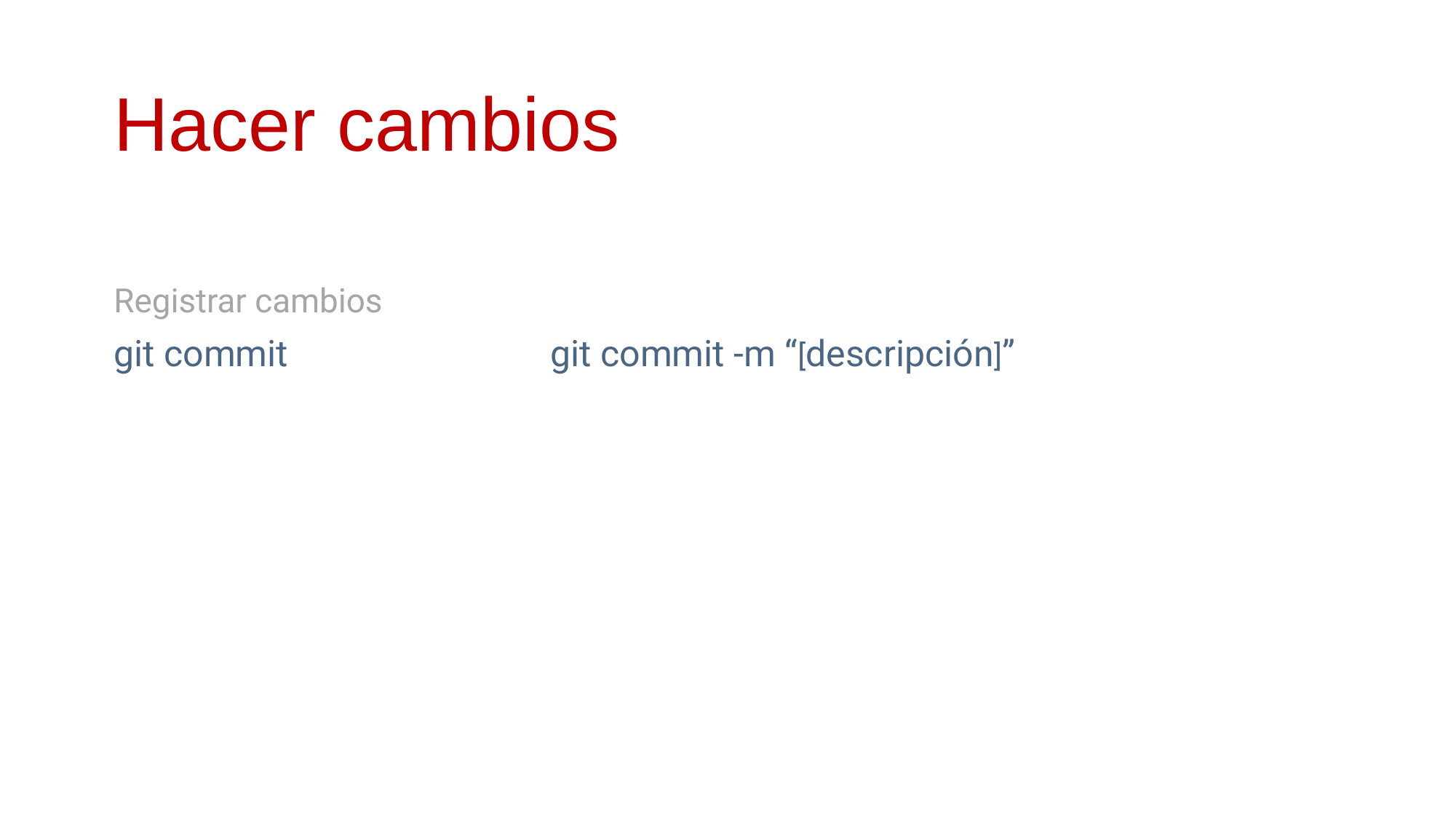

Hacer cambios
Registrar cambios
git commit			git commit -m “[descripción]”